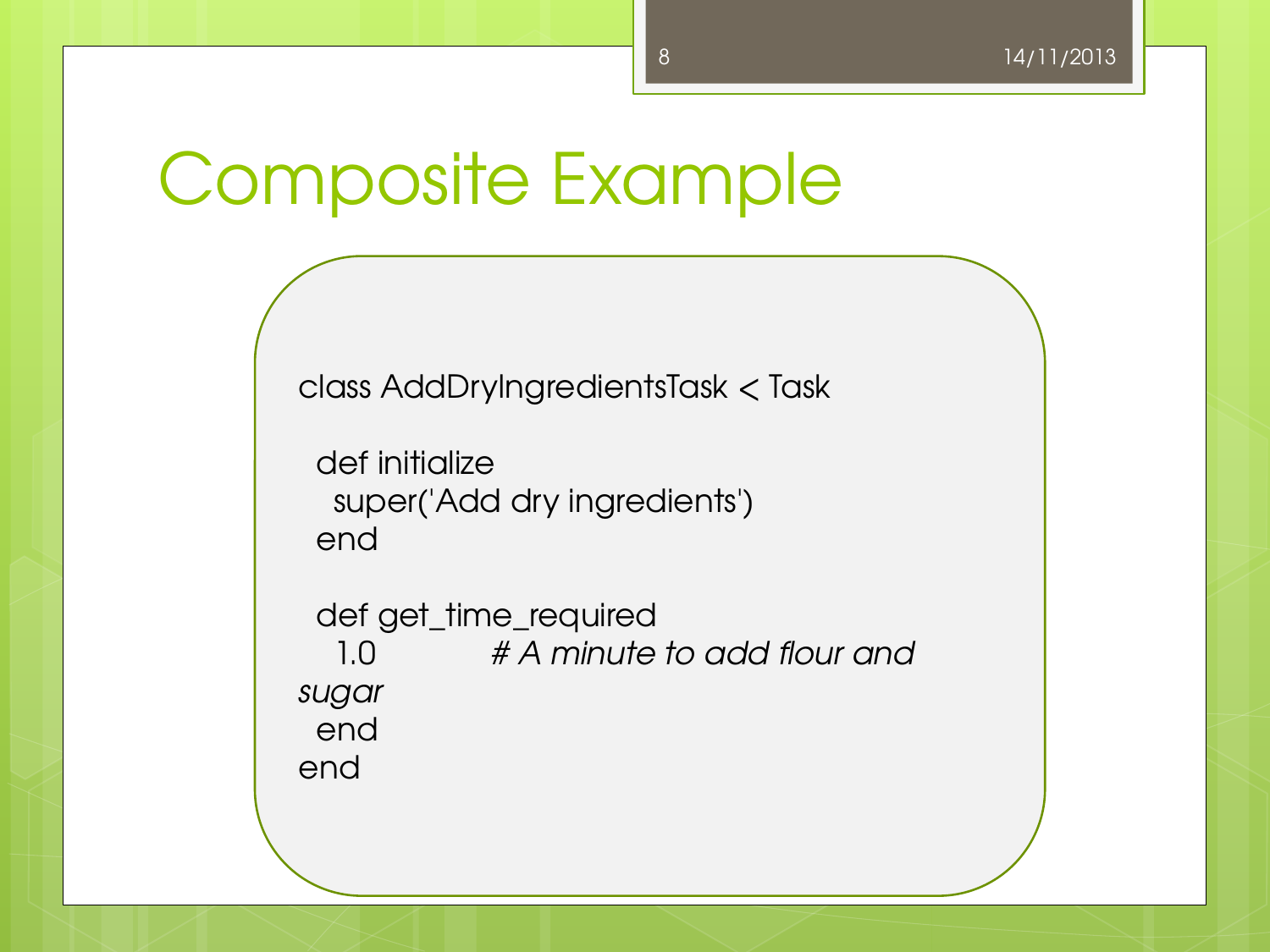

8
14/11/2013
# Composite Example
class AddDryIngredientsTask < Task

  def initialize
    super('Add dry ingredients')
  end

  def get_time_required
    1.0             # A minute to add flour and sugar
  end
end